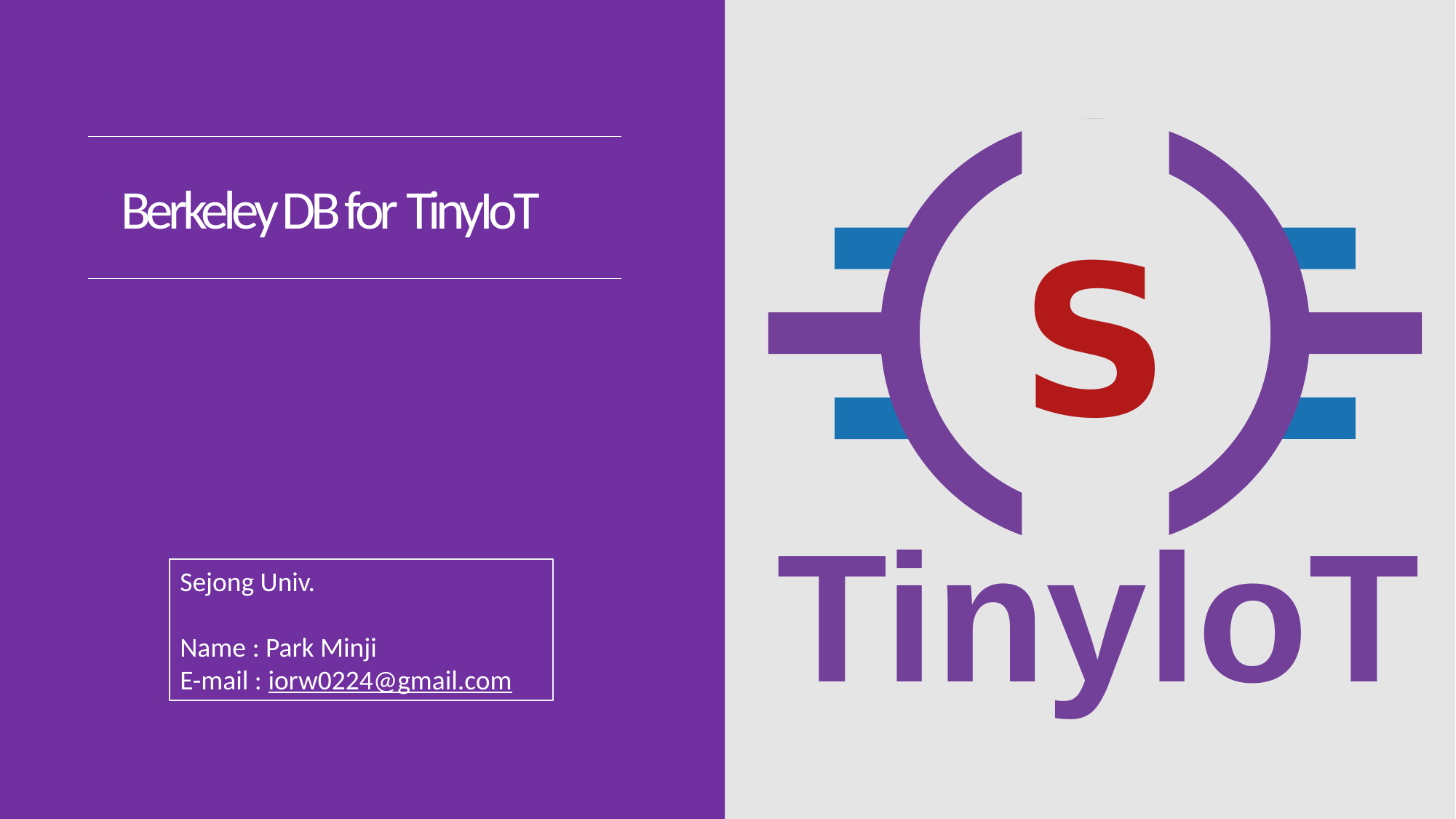

S

TinyloT
Berkeley DB for TinyIoT
Sejong Univ.

Name : Park Minji
E-mail : iorw0224@gmail.com